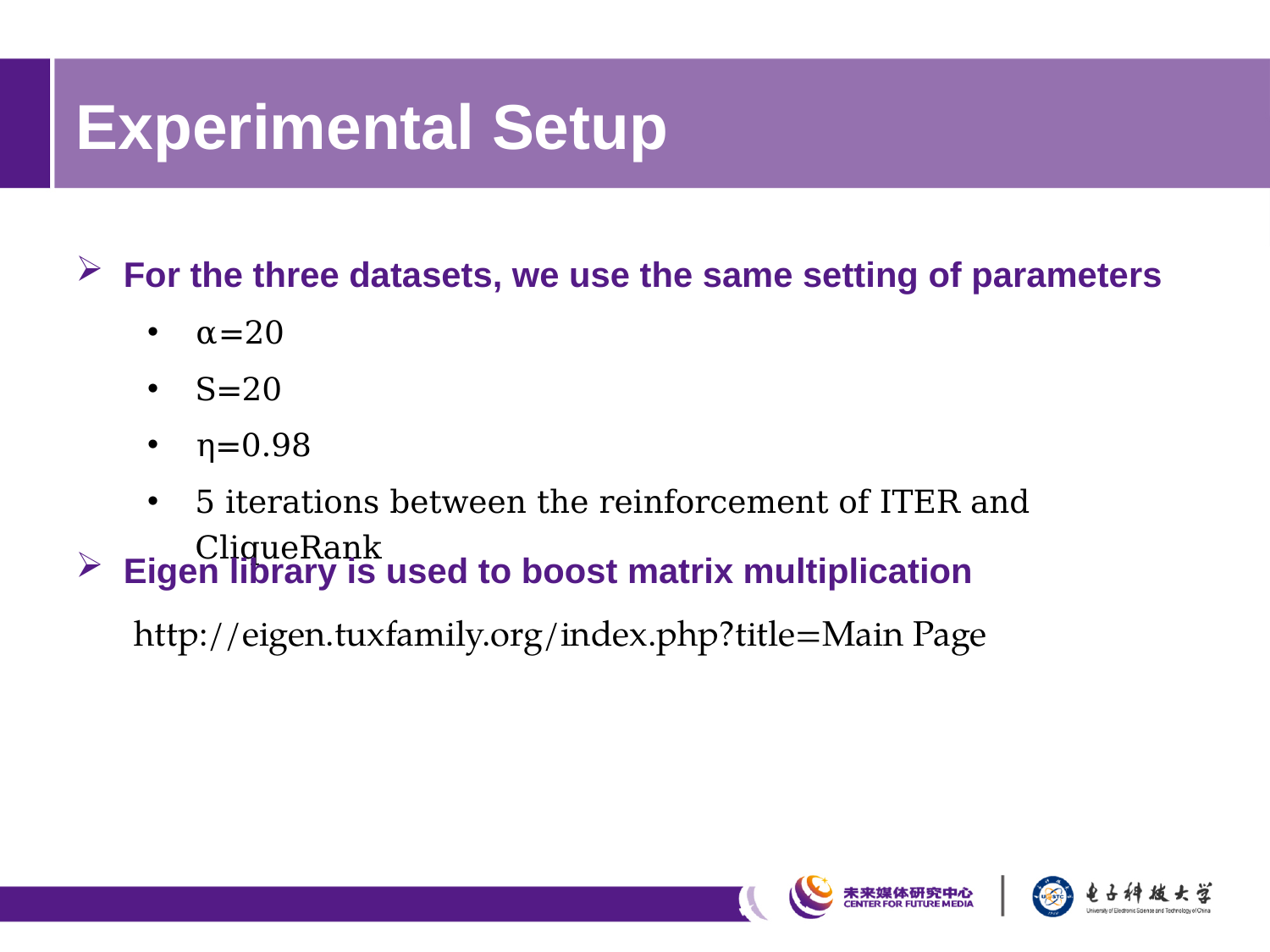

# Experimental Setup
For the three datasets, we use the same setting of parameters
α=20
S=20
η=0.98
5 iterations between the reinforcement of ITER and CliqueRank
Eigen library is used to boost matrix multiplication

http://eigen.tuxfamily.org/index.php?title=Main Page